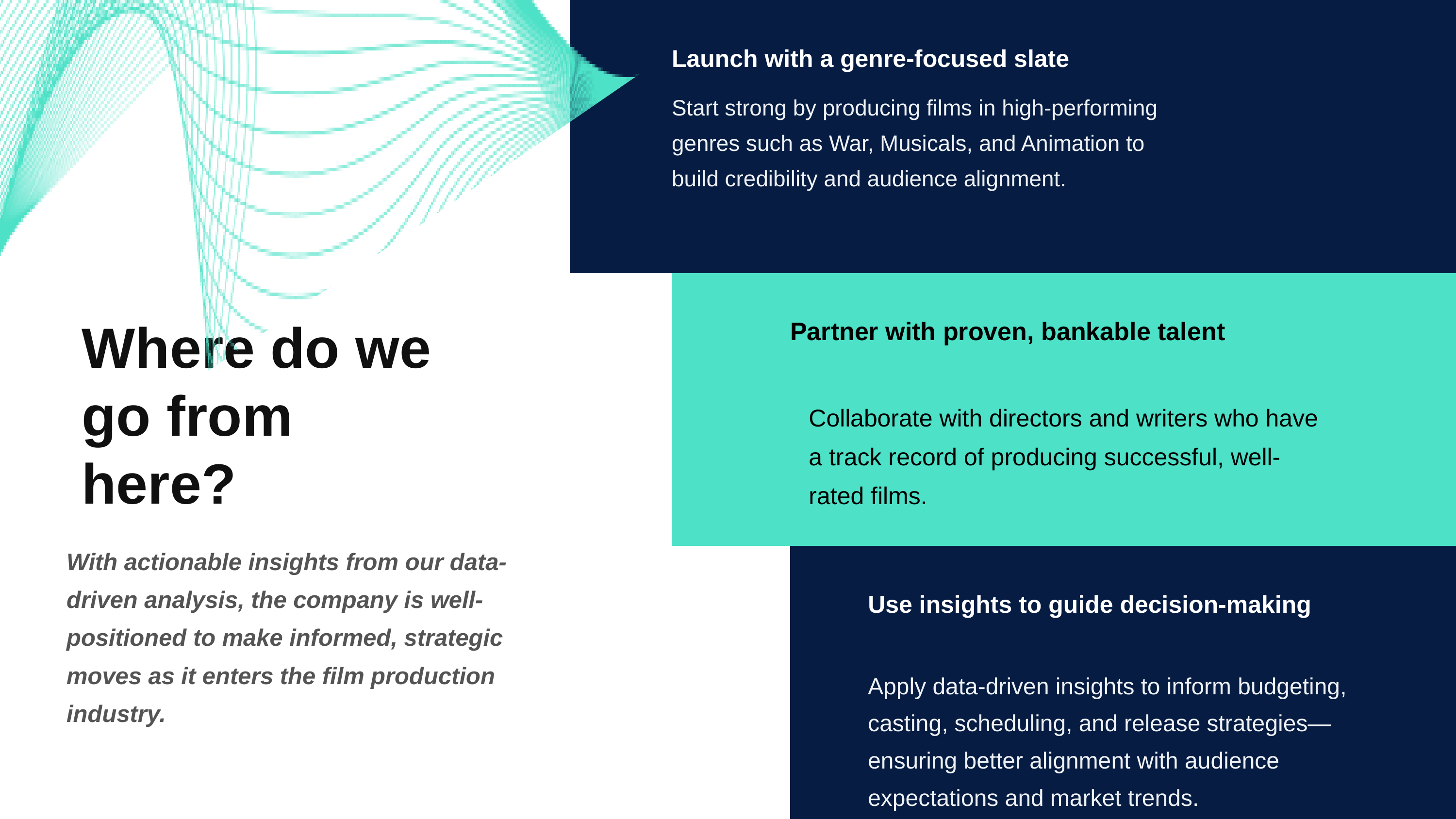

Launch with a genre-focused slate
Start strong by producing films in high-performing genres such as War, Musicals, and Animation to build credibility and audience alignment.

Partner with proven, bankable talent
Where do we go from here?
Collaborate with directors and writers who have a track record of producing successful, well-rated films.
With actionable insights from our data-driven analysis, the company is well-positioned to make informed, strategic moves as it enters the film production industry.

Use insights to guide decision-making
Apply data-driven insights to inform budgeting, casting, scheduling, and release strategies—ensuring better alignment with audience expectations and market trends.